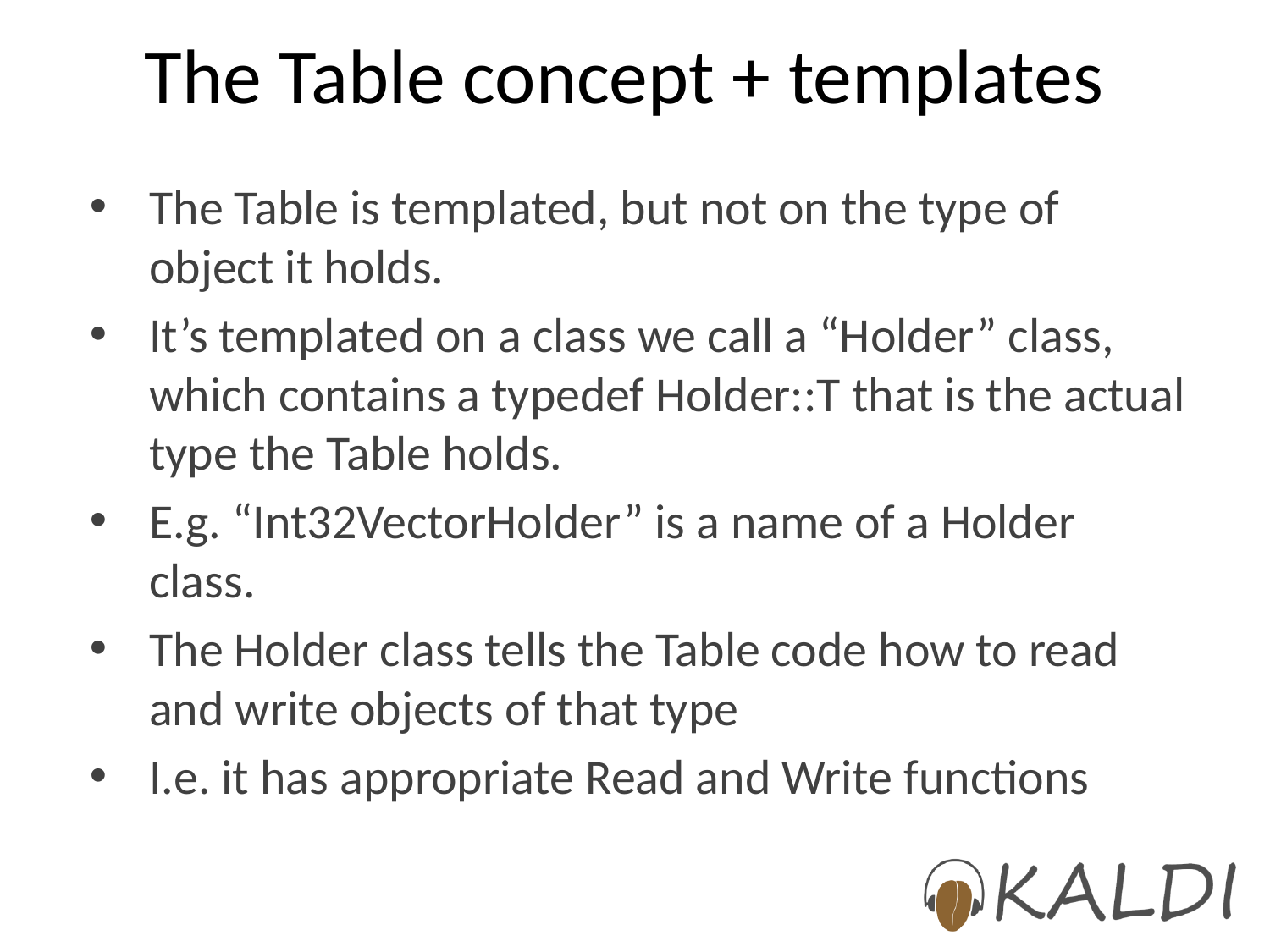

# The Table concept + templates
The Table is templated, but not on the type of object it holds.
It’s templated on a class we call a “Holder” class, which contains a typedef Holder::T that is the actual type the Table holds.
E.g. “Int32VectorHolder” is a name of a Holder class.
The Holder class tells the Table code how to read and write objects of that type
I.e. it has appropriate Read and Write functions